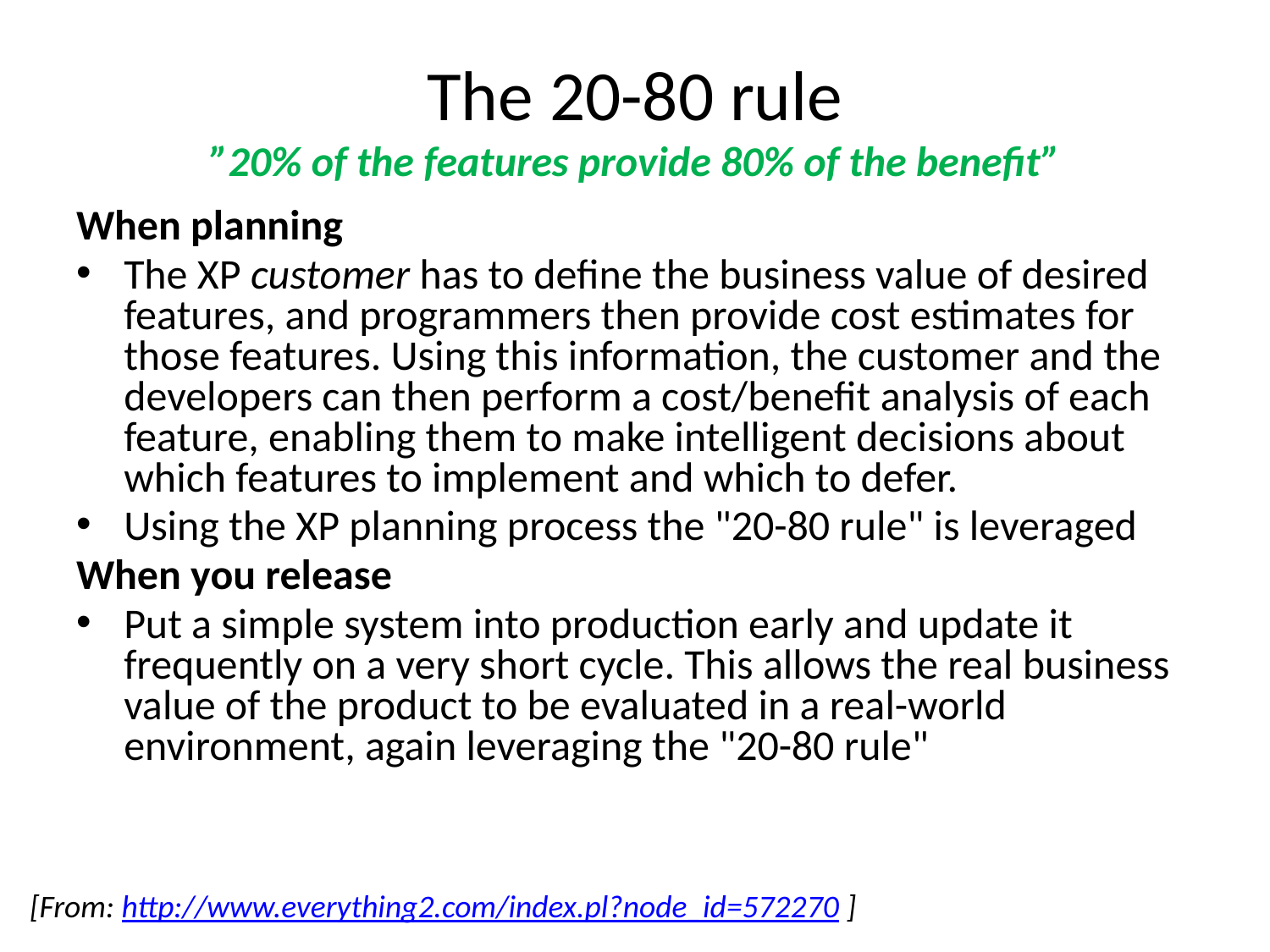

# The 20-80 rule ”20% of the features provide 80% of the benefit”
When planning
The XP customer has to define the business value of desired features, and programmers then provide cost estimates for those features. Using this information, the customer and the developers can then perform a cost/benefit analysis of each feature, enabling them to make intelligent decisions about which features to implement and which to defer.
Using the XP planning process the "20-80 rule" is leveraged
When you release
Put a simple system into production early and update it frequently on a very short cycle. This allows the real business value of the product to be evaluated in a real-world environment, again leveraging the "20-80 rule"
[From: http://www.everything2.com/index.pl?node_id=572270 ]